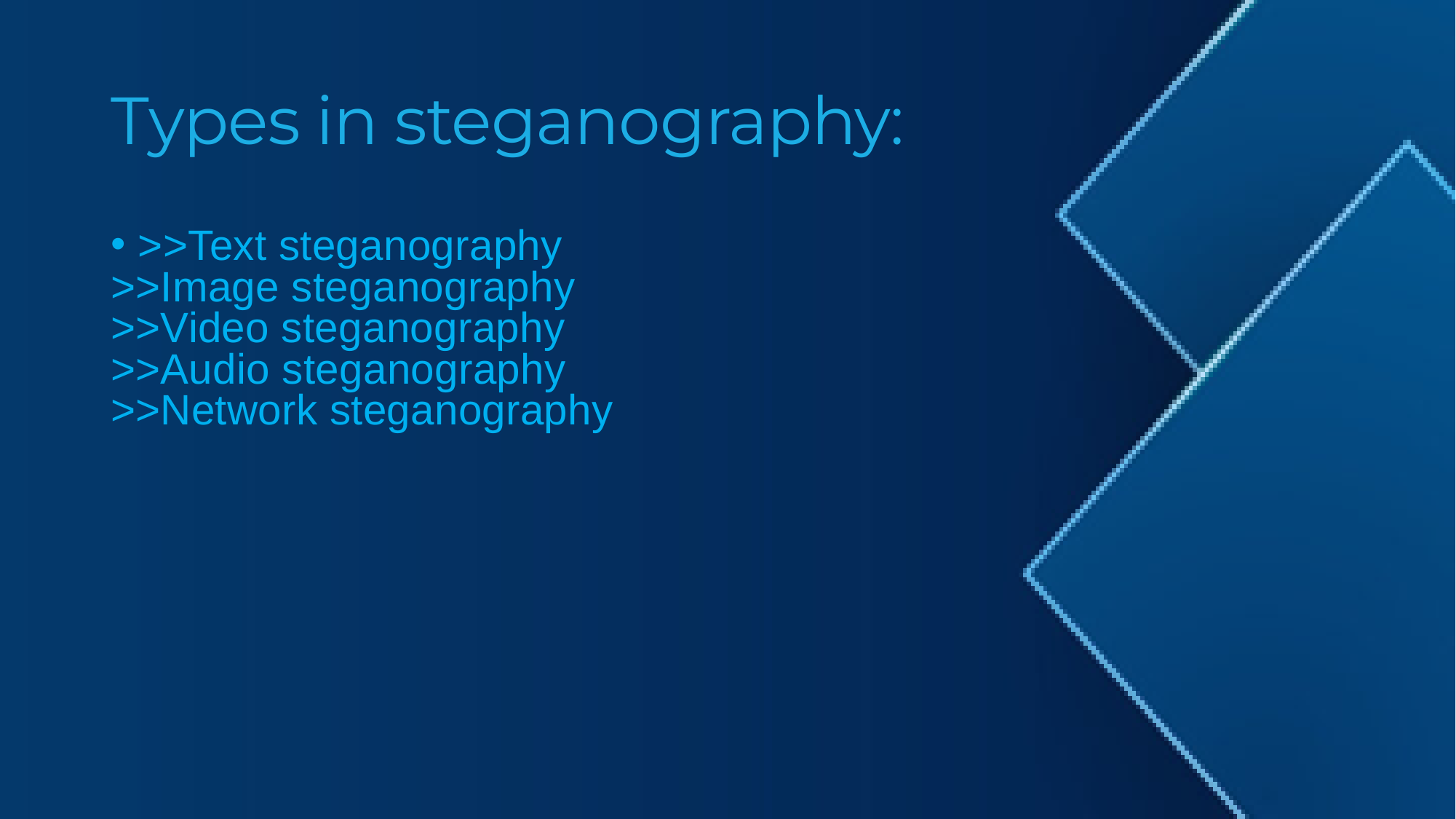

# Types in steganography:
>>Text steganography
>>Image steganography
>>Video steganography
>>Audio steganography
>>Network steganography